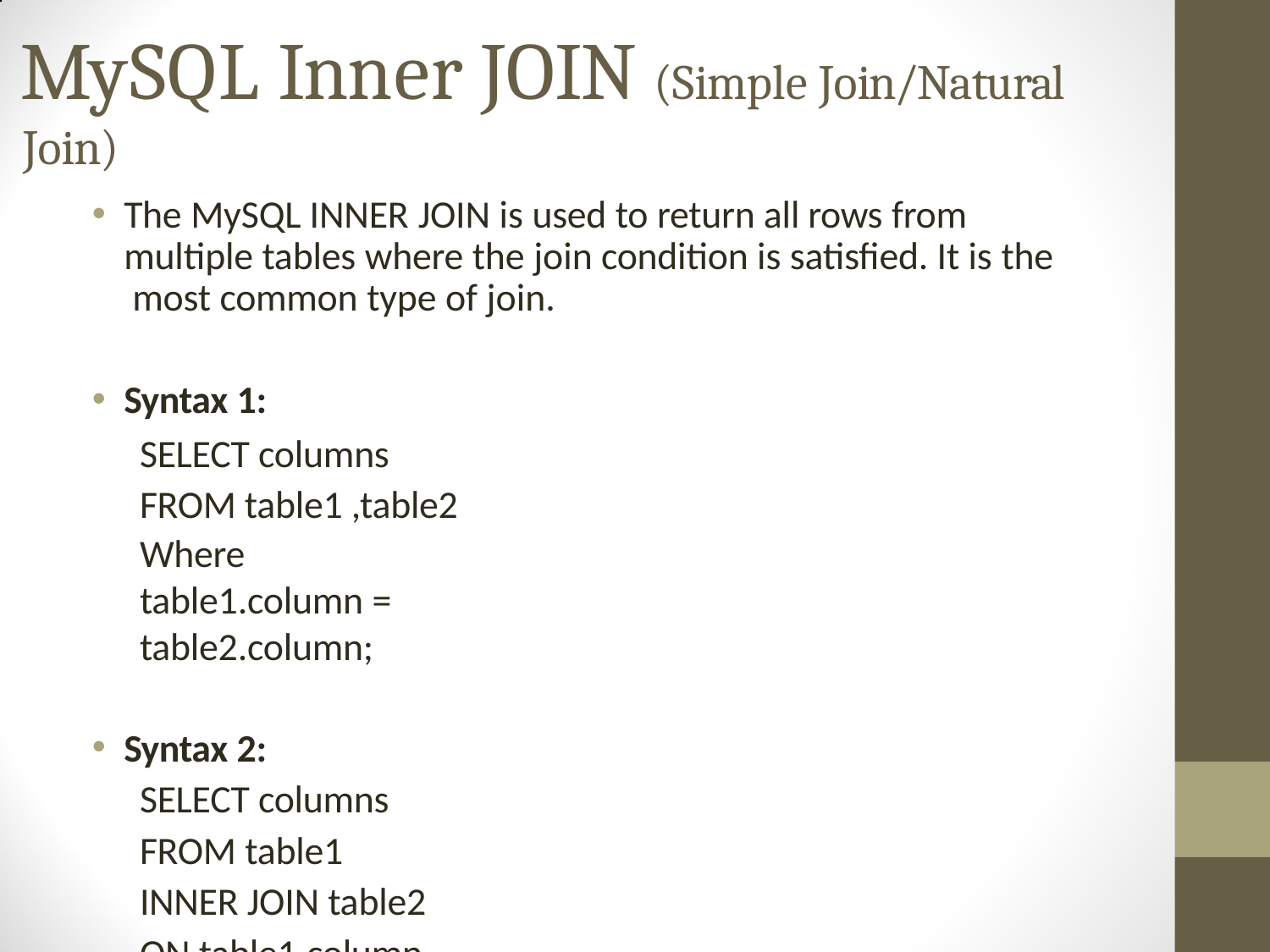

# MySQL Inner JOIN (Simple Join/Natural Join)
The MySQL INNER JOIN is used to return all rows from  multiple tables where the join condition is satisfied. It is the  most common type of join.

Syntax 1:
SELECT columns  FROM table1 ,table2
Where table1.column = table2.column;

Syntax 2:
SELECT columns  FROM table1  INNER JOIN table2
ON table1.column = table2.column;